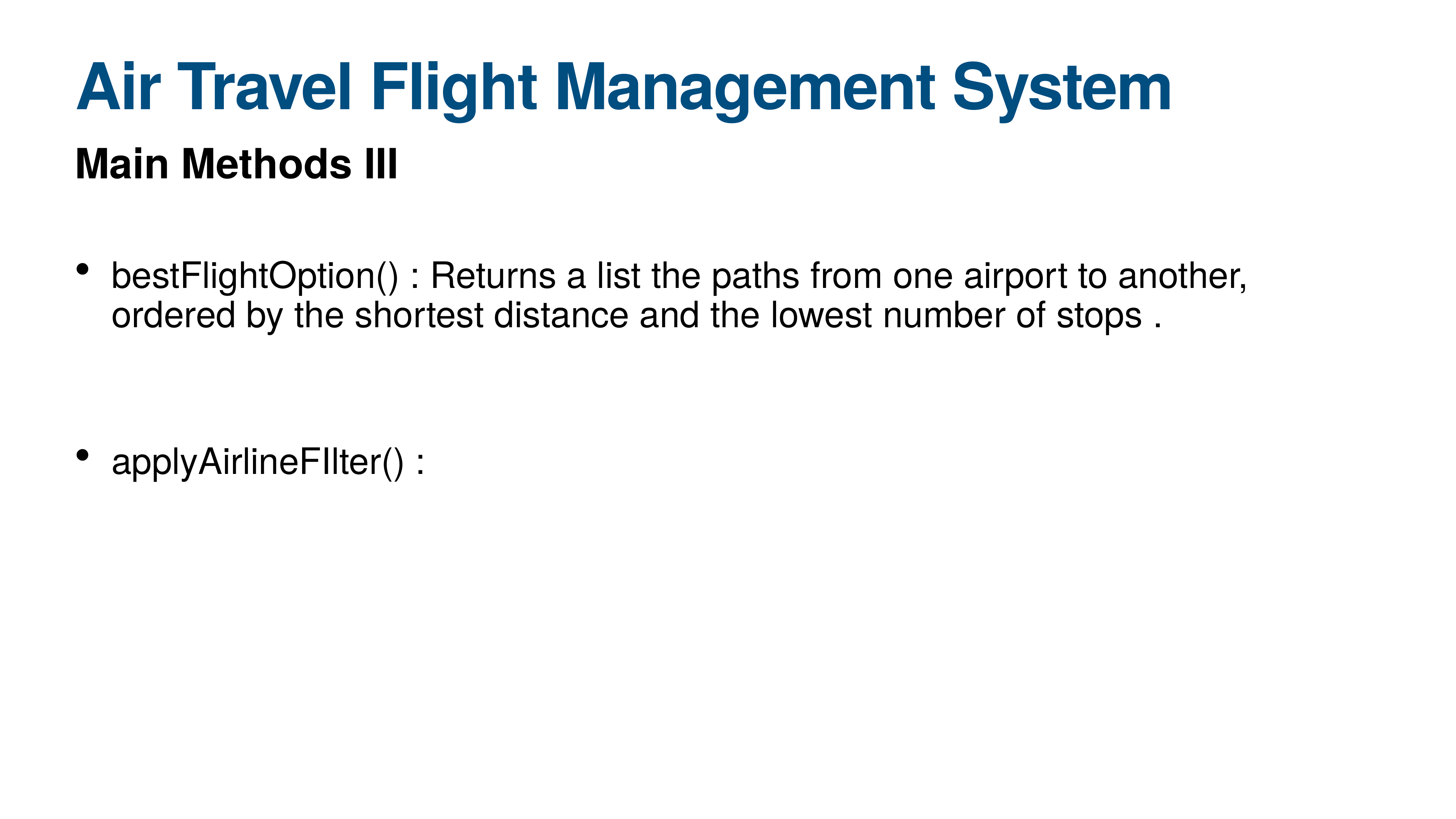

# Air Travel Flight Management System
Main Methods III
bestFlightOption() : Returns a list the paths from one airport to another, ordered by the shortest distance and the lowest number of stops .

applyAirlineFIlter() :